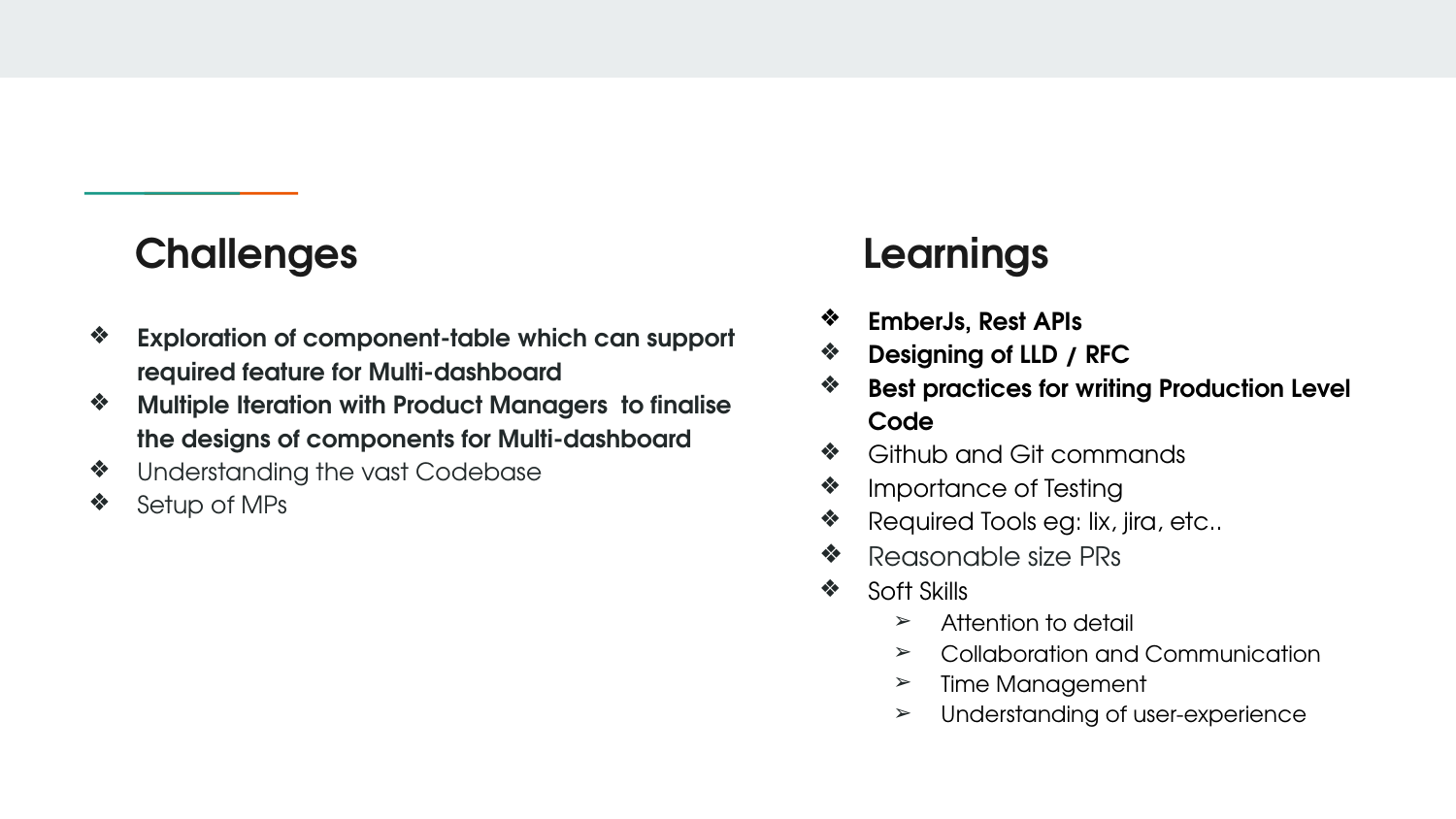

Challenges
Learnings
EmberJs, Rest APIs
Designing of LLD / RFC
Best practices for writing Production Level Code
Github and Git commands
Importance of Testing
Required Tools eg: lix, jira, etc..
Reasonable size PRs
Soft Skills
Attention to detail
Collaboration and Communication
Time Management
Understanding of user-experience
Exploration of component-table which can support required feature for Multi-dashboard
Multiple Iteration with Product Managers  to finalise the designs of components for Multi-dashboard
Understanding the vast Codebase
Setup of MPs